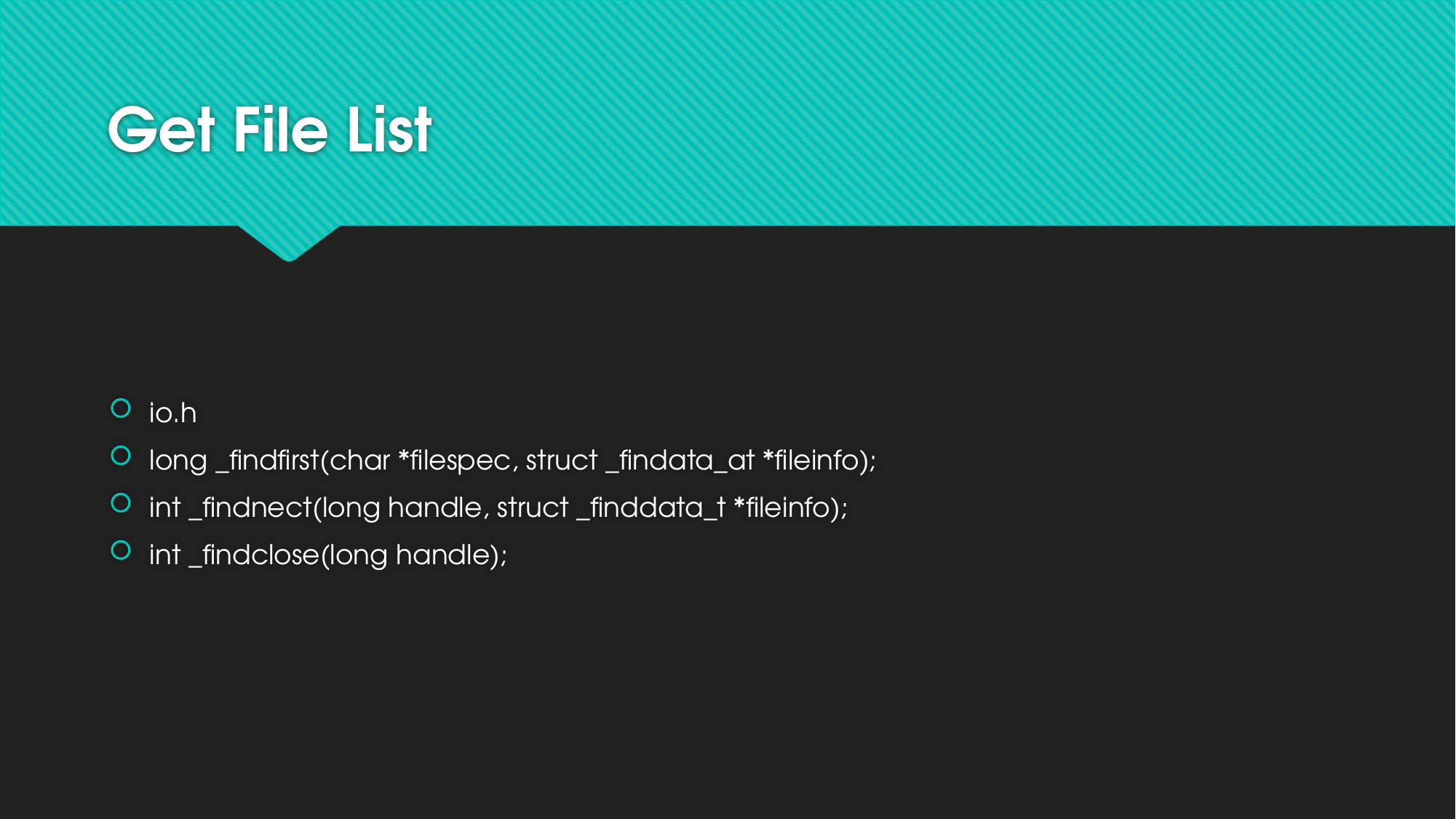

# Get File List
io.h
long _findfirst(char *filespec, struct _findata_at *fileinfo);
int _findnect(long handle, struct _finddata_t *fileinfo);
int _findclose(long handle);